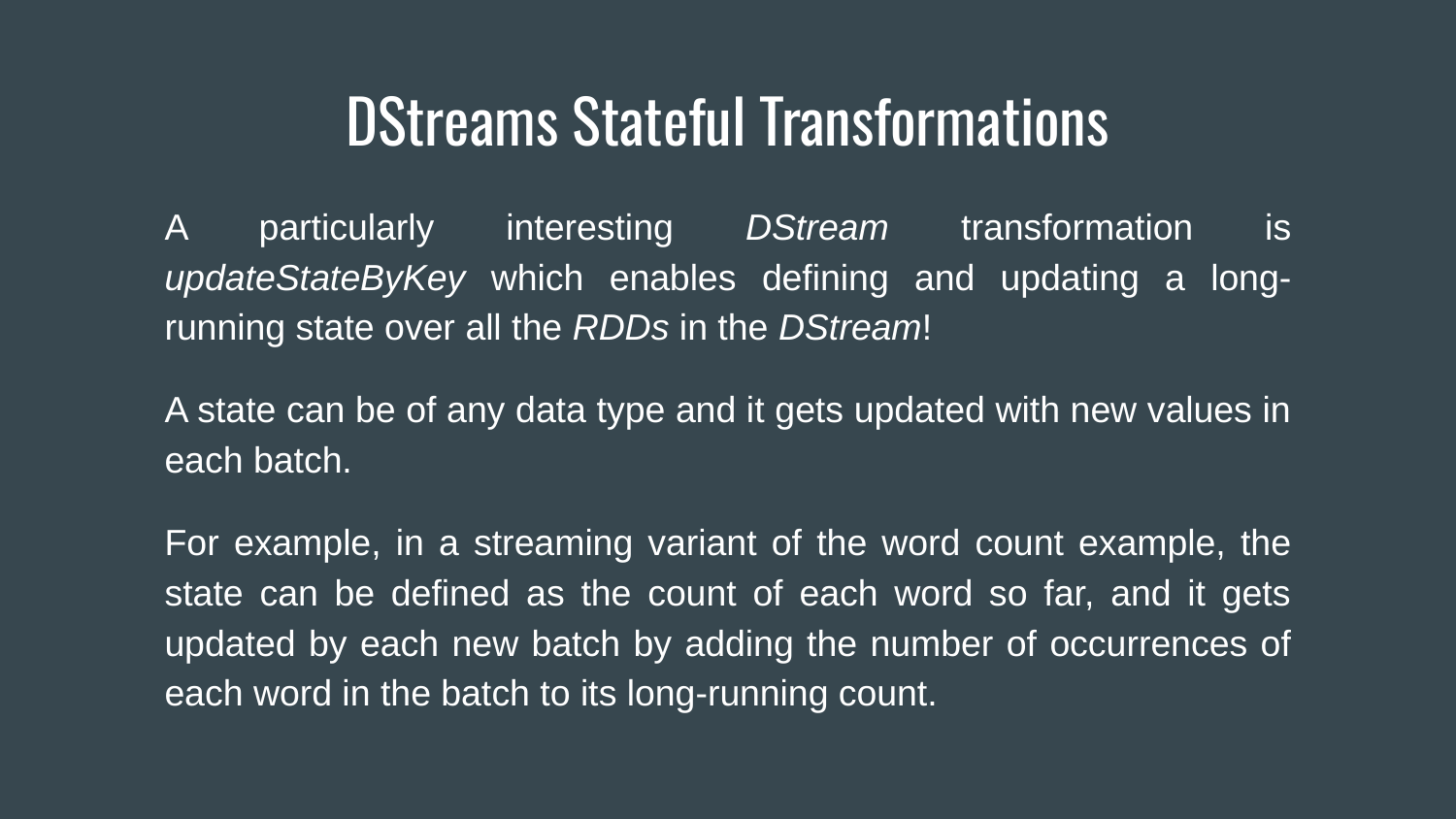

# DStreams Stateful Transformations
A particularly interesting DStream transformation is updateStateByKey which enables defining and updating a long-running state over all the RDDs in the DStream!
A state can be of any data type and it gets updated with new values in each batch.
For example, in a streaming variant of the word count example, the state can be defined as the count of each word so far, and it gets updated by each new batch by adding the number of occurrences of each word in the batch to its long-running count.